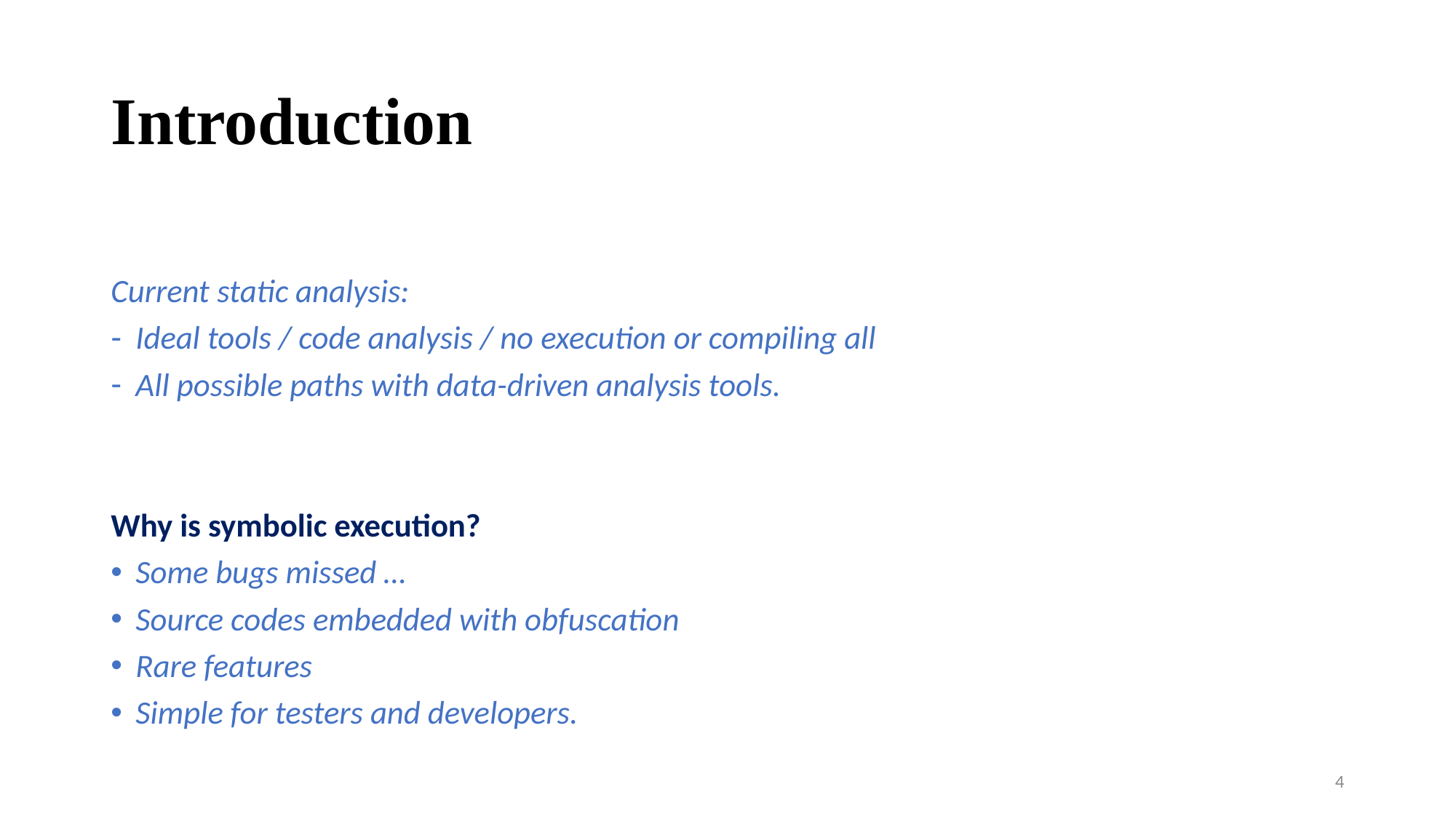

# Introduction

Current static analysis:
Ideal tools / code analysis / no execution or compiling all
All possible paths with data-driven analysis tools.

Why is symbolic execution?
Some bugs missed …
Source codes embedded with obfuscation
Rare features
Simple for testers and developers.
4